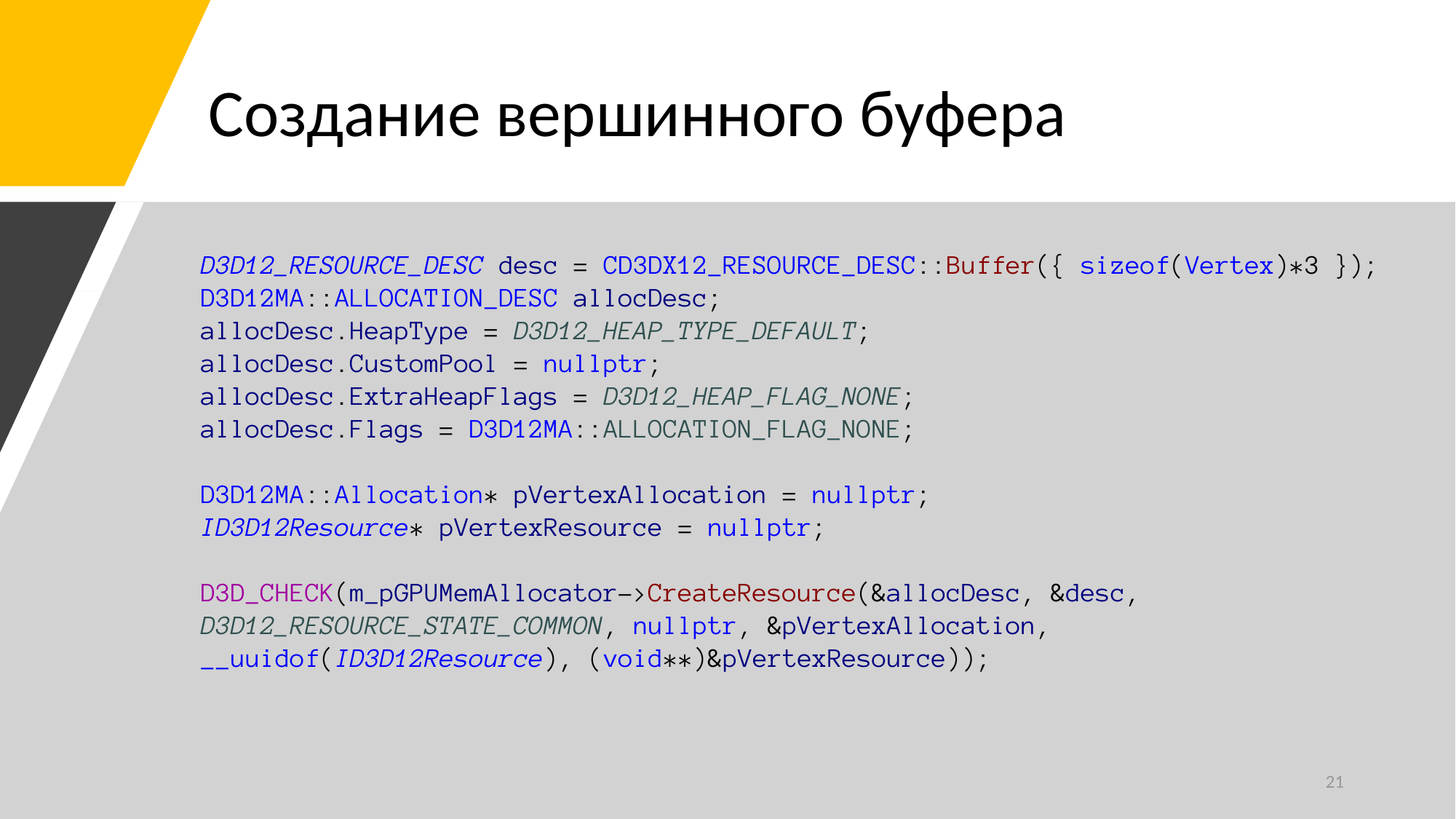

# Создание вершинного буфера

D3D12_RESOURCE_DESC desc = CD3DX12_RESOURCE_DESC::Buffer({ sizeof(Vertex)*3 });
D3D12MA::ALLOCATION_DESC allocDesc;
allocDesc.HeapType = D3D12_HEAP_TYPE_DEFAULT;
allocDesc.CustomPool = nullptr;
allocDesc.ExtraHeapFlags = D3D12_HEAP_FLAG_NONE;
allocDesc.Flags = D3D12MA::ALLOCATION_FLAG_NONE;

D3D12MA::Allocation* pVertexAllocation = nullptr;
ID3D12Resource* pVertexResource = nullptr;

D3D_CHECK(m_pGPUMemAllocator->CreateResource(&allocDesc, &desc, D3D12_RESOURCE_STATE_COMMON, nullptr, &pVertexAllocation, __uuidof(ID3D12Resource), (void**)&pVertexResource));
21